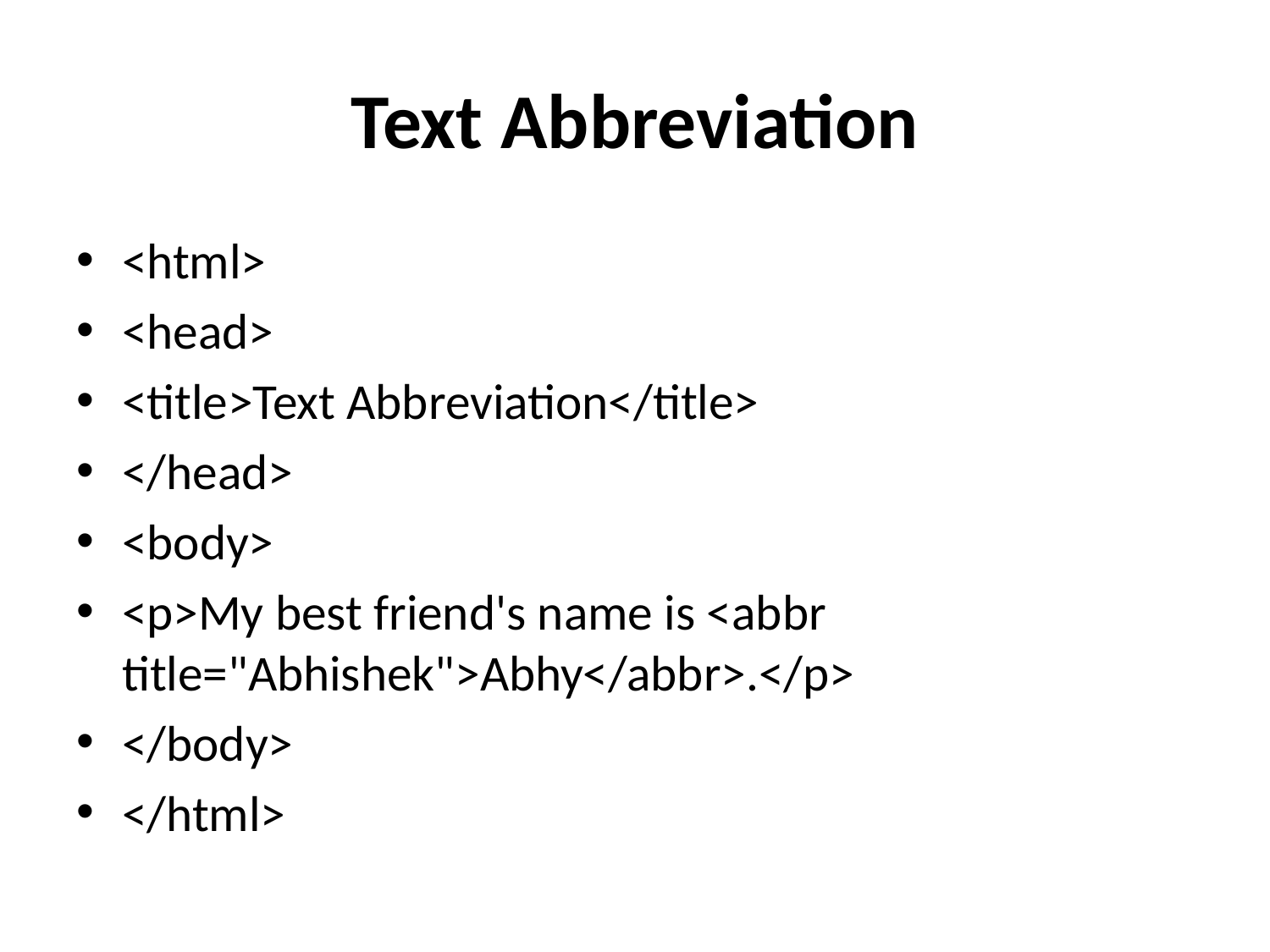

# Text Abbreviation
<html>
<head>
<title>Text Abbreviation</title>
</head>
<body>
<p>My best friend's name is <abbr title="Abhishek">Abhy</abbr>.</p>
</body>
</html>